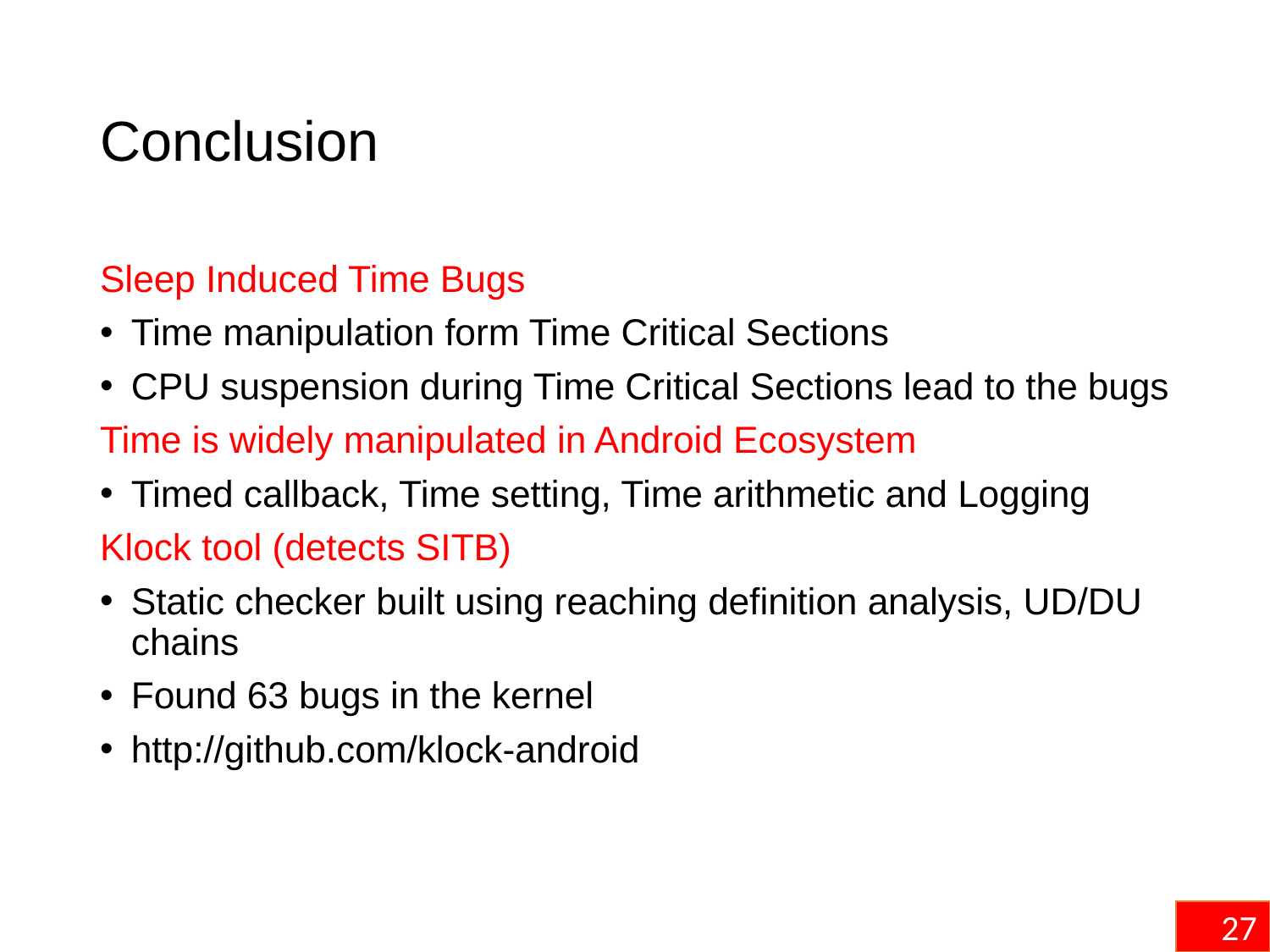

# Conclusion
Sleep Induced Time Bugs
Time manipulation form Time Critical Sections
CPU suspension during Time Critical Sections lead to the bugs
Time is widely manipulated in Android Ecosystem
Timed callback, Time setting, Time arithmetic and Logging
Klock tool (detects SITB)
Static checker built using reaching definition analysis, UD/DU chains
Found 63 bugs in the kernel
http://github.com/klock-android
27